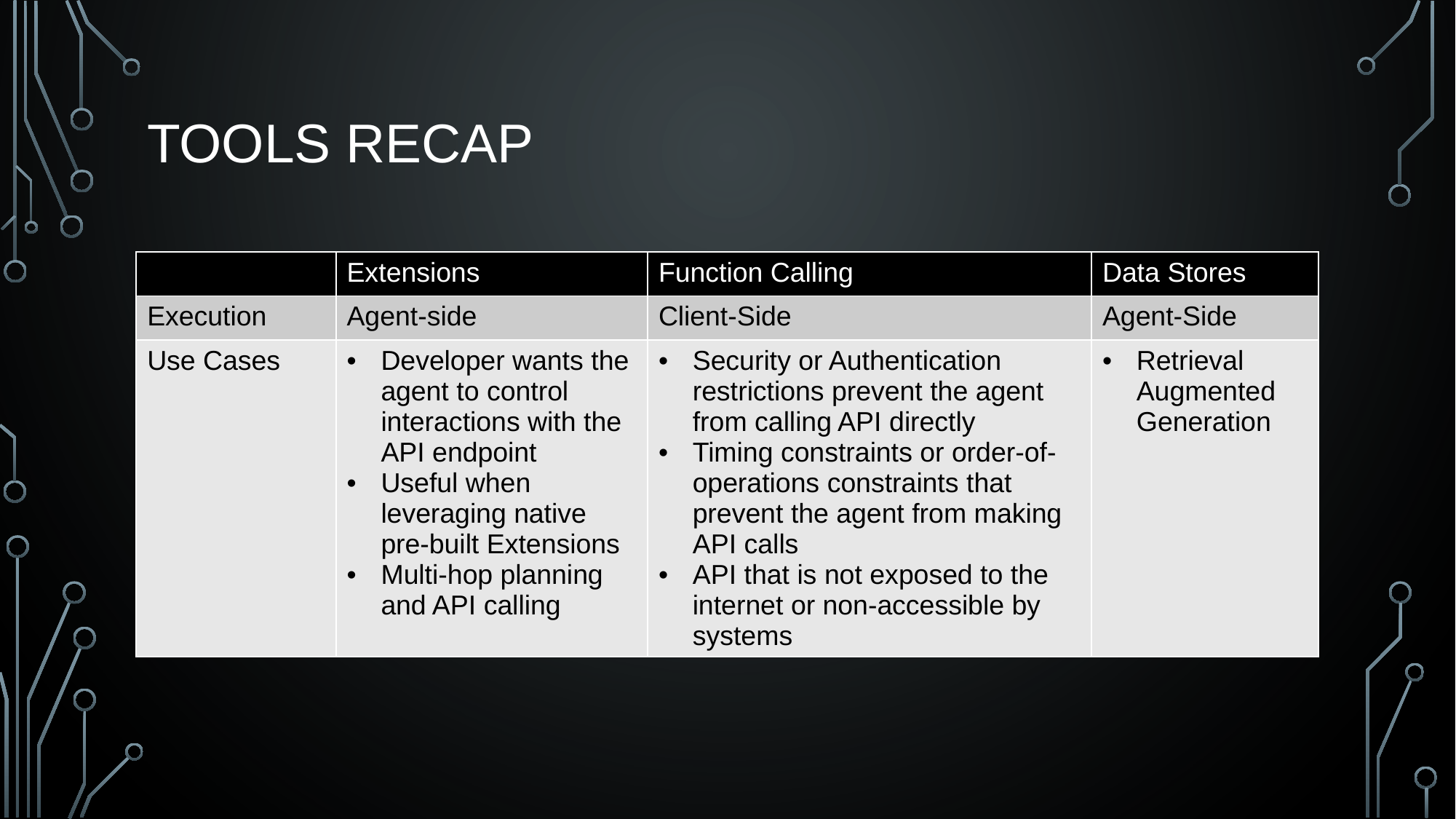

# Tools recap
|  | Extensions | Function Calling | Data Stores |
| --- | --- | --- | --- |
| Execution | Agent-side | Client-Side | Agent-Side |
| Use Cases | Developer wants the agent to control interactions with the API endpoint Useful when leveraging native pre-built Extensions Multi-hop planning and API calling | Security or Authentication restrictions prevent the agent from calling API directly Timing constraints or order-of-operations constraints that prevent the agent from making API calls API that is not exposed to the internet or non-accessible by systems | Retrieval Augmented Generation |